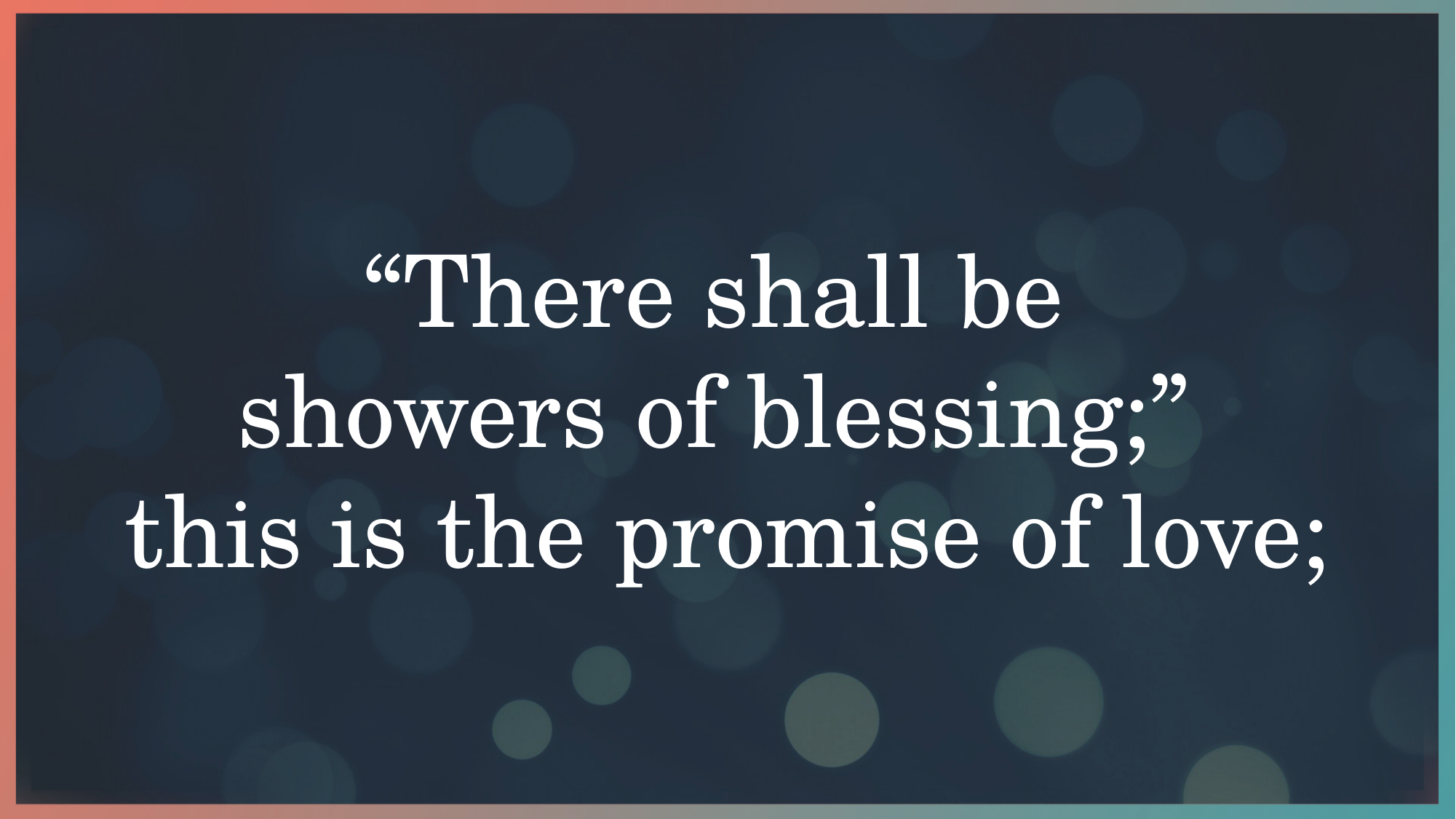

“There shall be
showers of blessing;”
this is the promise of love;